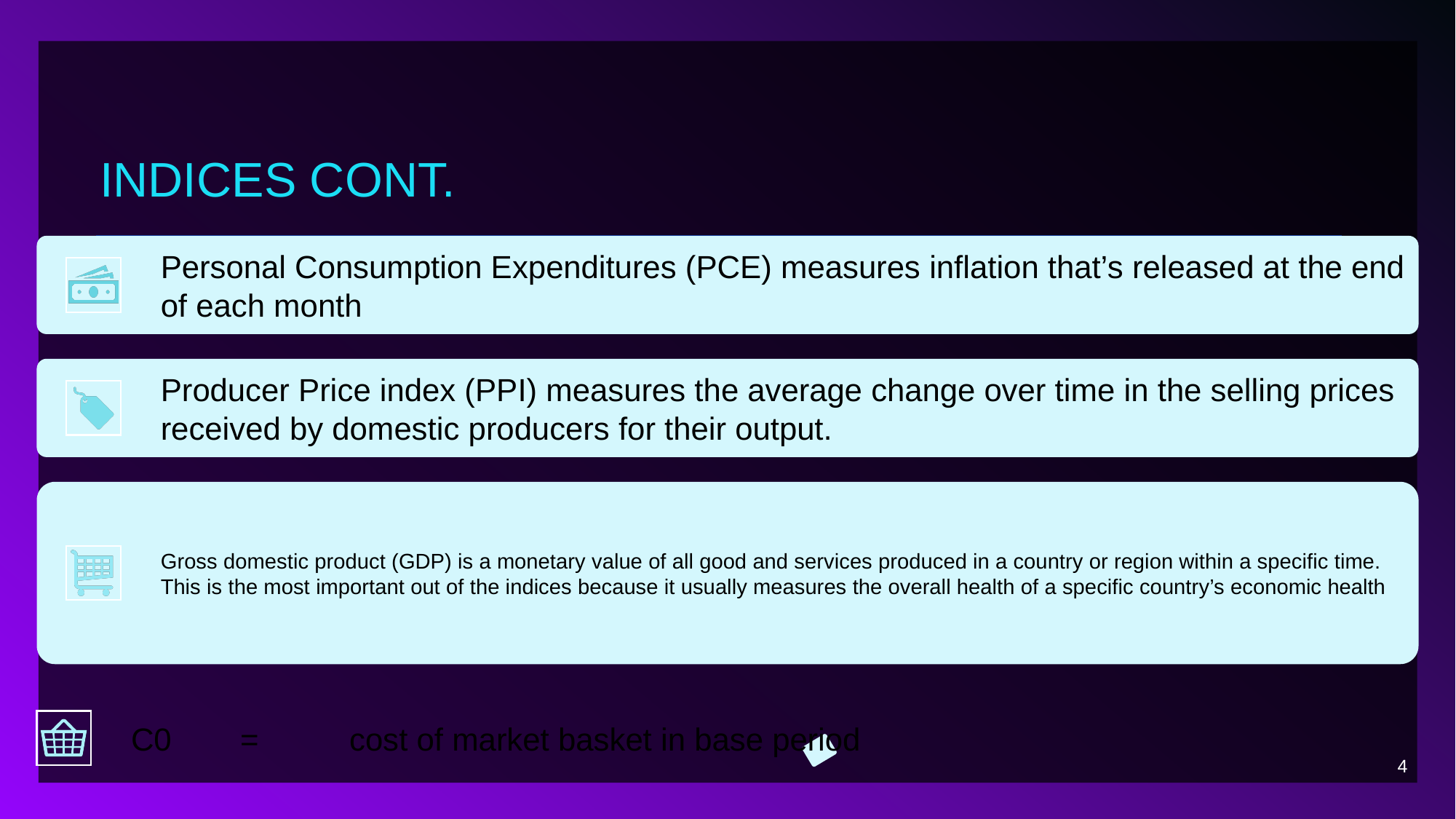

# INDICES CONT.

Personal Consumption Expenditures (PCE) measures inflation that’s released at the end of each month

Producer Price index (PPI) measures the average change over time in the selling prices received by domestic producers for their output.

Gross domestic product (GDP) is a monetary value of all good and services produced in a country or region within a specific time. This is the most important out of the indices because it usually measures the overall health of a specific country’s economic health

C0	=	cost of market basket in base period

4